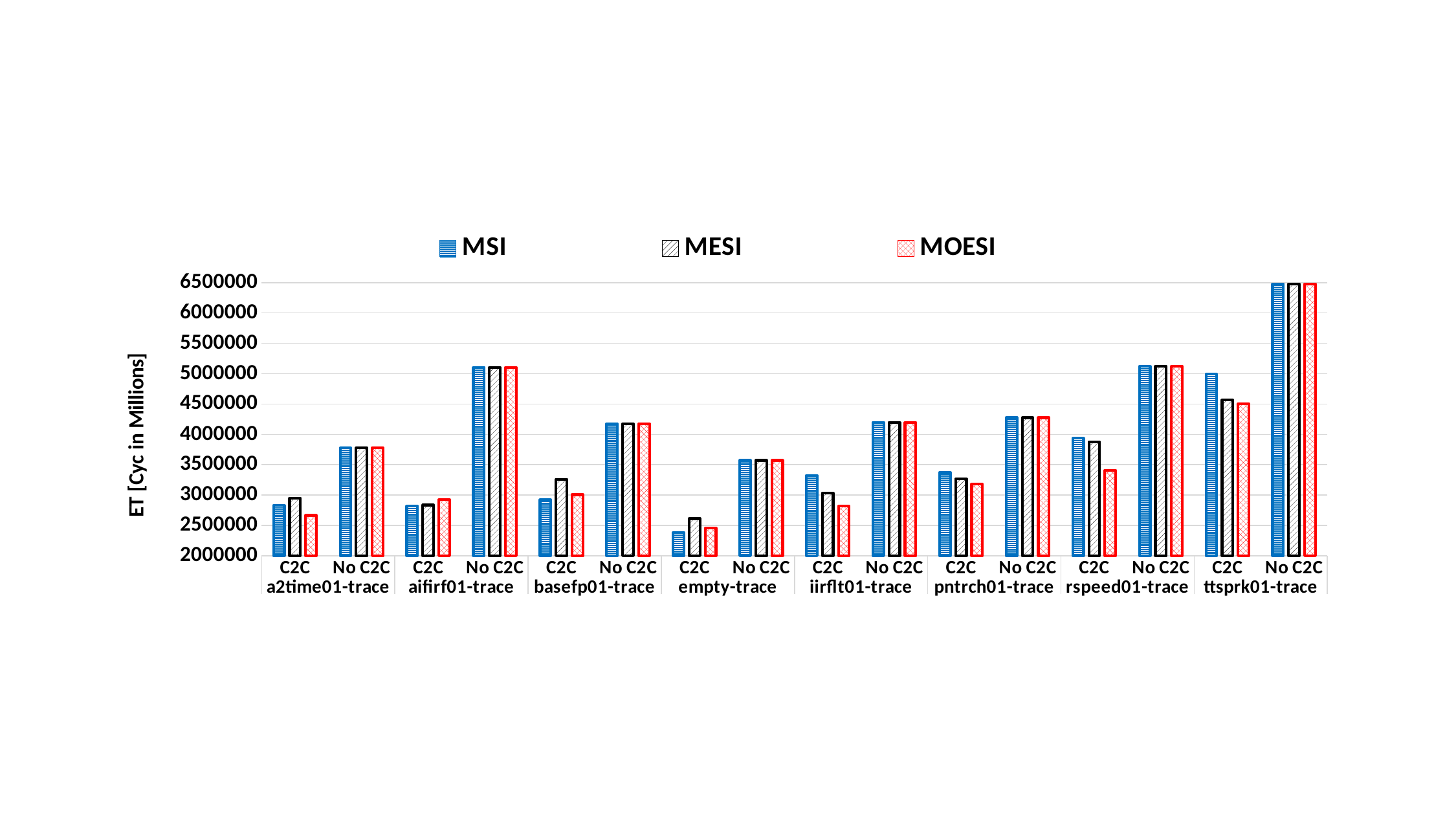

### Chart

| Category | MSI | MESI | MOESI |
|---|---|---|---|
| C2C | 2828566.0 | 2949485.0 | 2664187.0 |
| No C2C | 3775759.0 | 3775759.0 | 3775759.0 |
| C2C | 2818470.0 | 2834989.0 | 2921666.0 |
| No C2C | 5103609.0 | 5103609.0 | 5103609.0 |
| C2C | 2921557.0 | 3260003.0 | 3006810.0 |
| No C2C | 4176329.0 | 4176329.0 | 4176329.0 |
| C2C | 2384474.0 | 2610781.0 | 2458203.0 |
| No C2C | 3571623.0 | 3571623.0 | 3571623.0 |
| C2C | 3323684.0 | 3036272.0 | 2815372.0 |
| No C2C | 4197630.0 | 4197630.0 | 4197630.0 |
| C2C | 3369324.0 | 3266546.0 | 3183241.0 |
| No C2C | 4273360.0 | 4273360.0 | 4273360.0 |
| C2C | 3935673.0 | 3877326.0 | 3406049.0 |
| No C2C | 5119637.0 | 5119637.0 | 5119637.0 |
| C2C | 4991811.0 | 4566639.0 | 4505465.0 |
| No C2C | 6480643.0 | 6480643.0 | 6480643.0 |